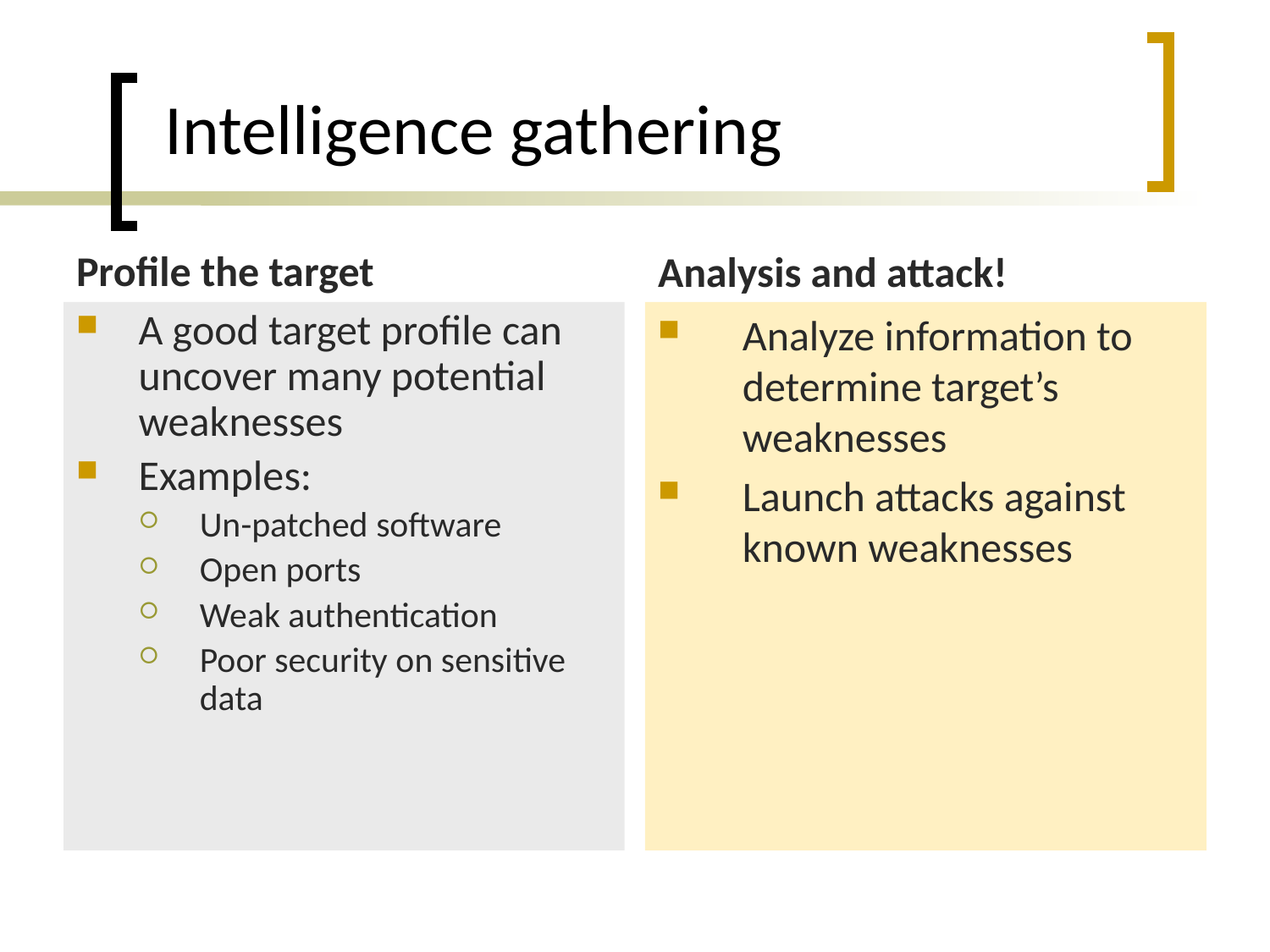

# Intelligence gathering
Profile the target
Analysis and attack!
A good target profile can uncover many potential weaknesses
Examples:
Un-patched software
Open ports
Weak authentication
Poor security on sensitive data

Analyze information to determine target’s weaknesses
Launch attacks against known weaknesses